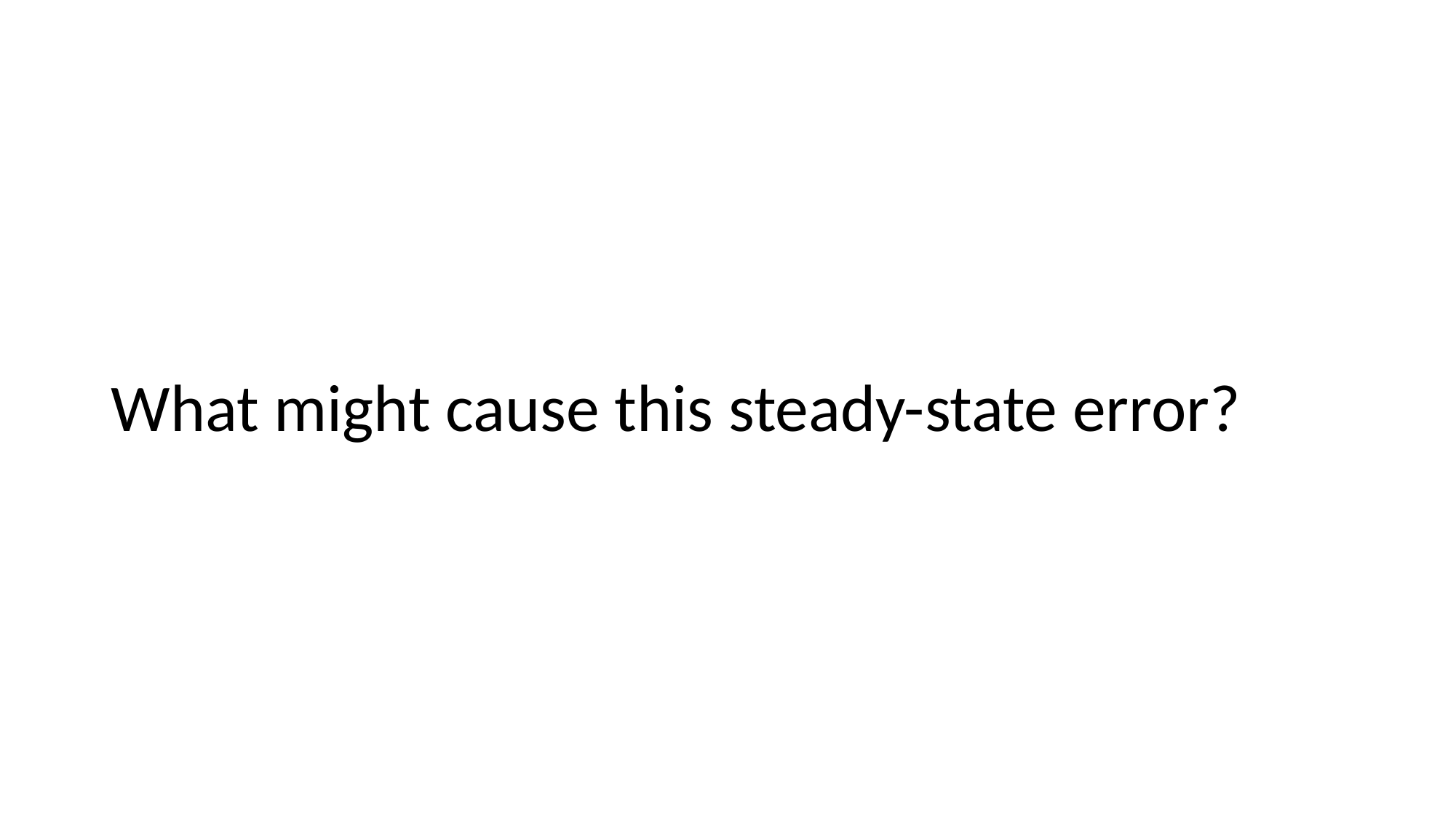

# What might cause this steady-state error?